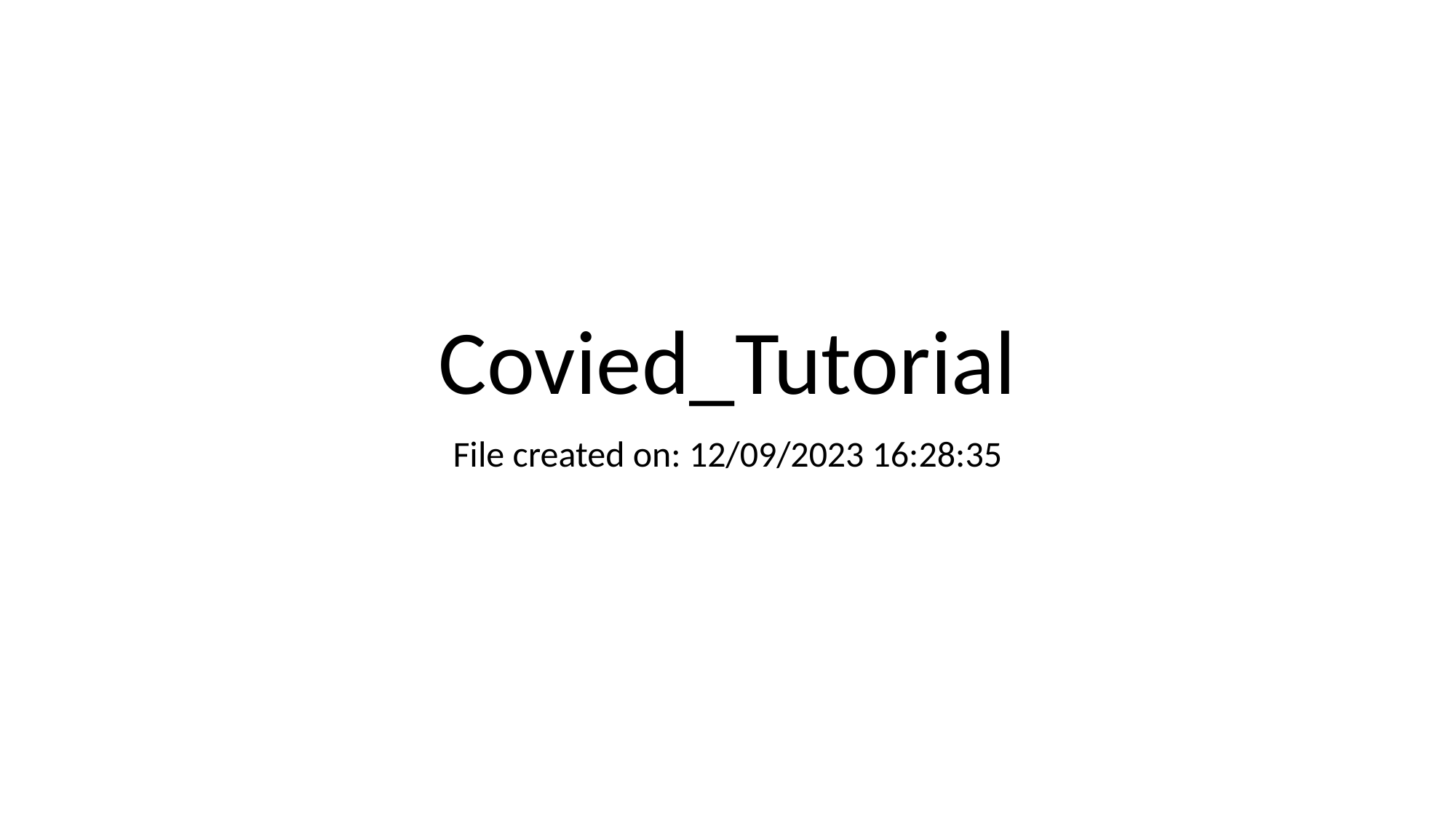

# Covied_Tutorial
File created on: 12/09/2023 16:28:35